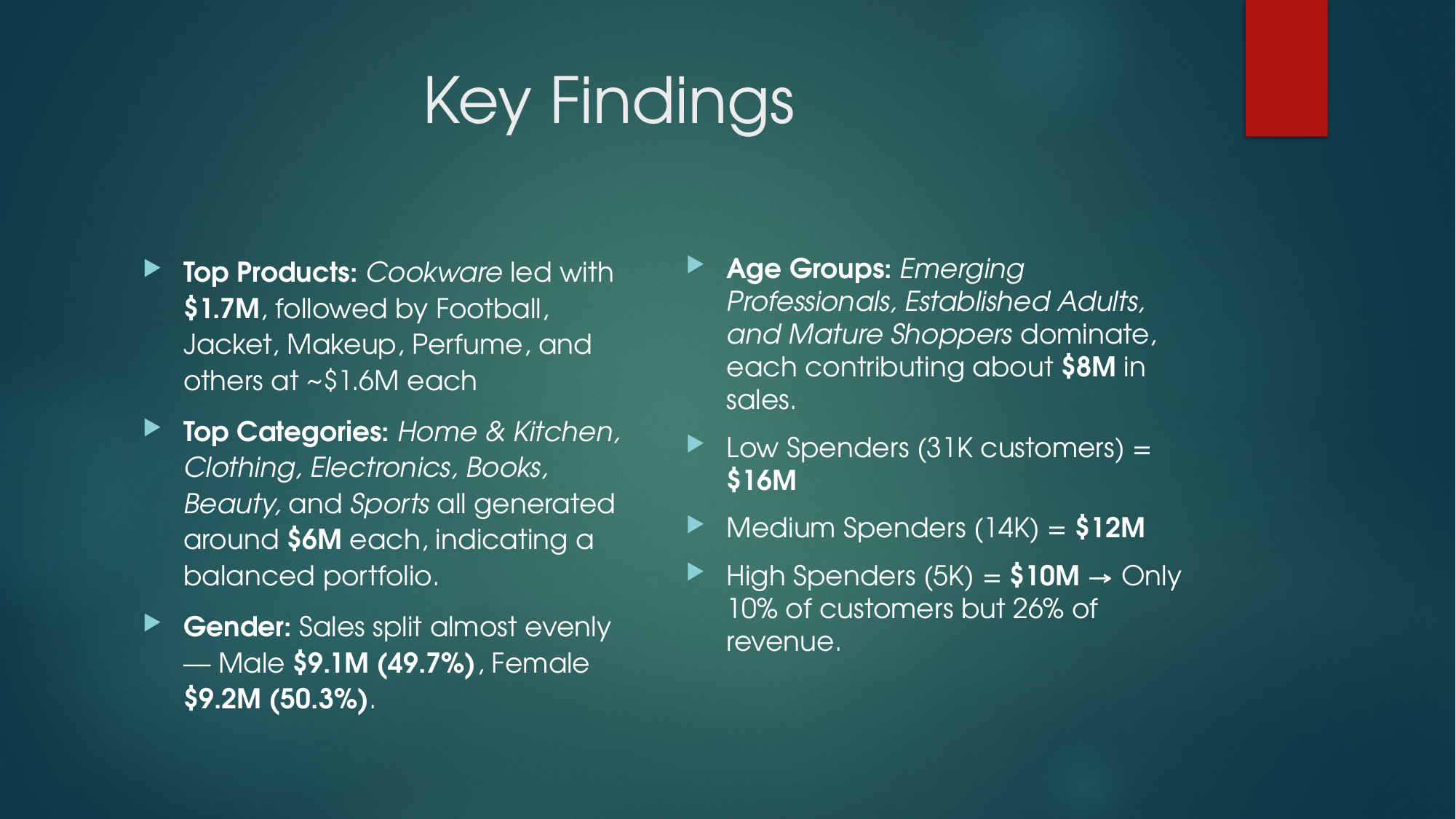

# Key Findings
Age Groups: Emerging Professionals, Established Adults, and Mature Shoppers dominate, each contributing about $8M in sales.
Low Spenders (31K customers) = $16M
Medium Spenders (14K) = $12M
High Spenders (5K) = $10M → Only 10% of customers but 26% of revenue.

Top Products: Cookware led with $1.7M, followed by Football, Jacket, Makeup, Perfume, and others at ~$1.6M each
Top Categories: Home & Kitchen, Clothing, Electronics, Books, Beauty, and Sports all generated around $6M each, indicating a balanced portfolio.
Gender: Sales split almost evenly — Male $9.1M (49.7%), Female $9.2M (50.3%).